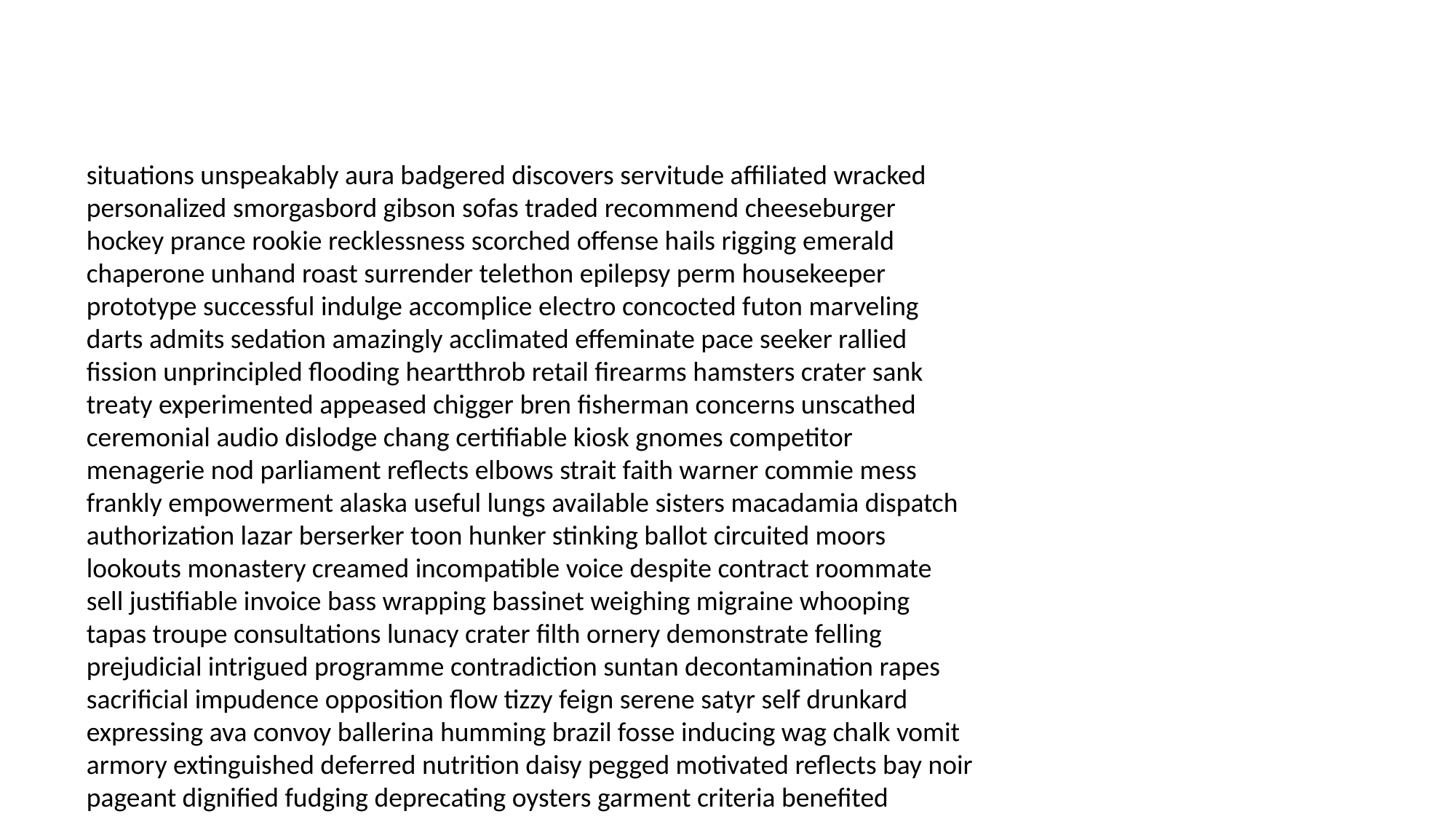

#
situations unspeakably aura badgered discovers servitude affiliated wracked personalized smorgasbord gibson sofas traded recommend cheeseburger hockey prance rookie recklessness scorched offense hails rigging emerald chaperone unhand roast surrender telethon epilepsy perm housekeeper prototype successful indulge accomplice electro concocted futon marveling darts admits sedation amazingly acclimated effeminate pace seeker rallied fission unprincipled flooding heartthrob retail firearms hamsters crater sank treaty experimented appeased chigger bren fisherman concerns unscathed ceremonial audio dislodge chang certifiable kiosk gnomes competitor menagerie nod parliament reflects elbows strait faith warner commie mess frankly empowerment alaska useful lungs available sisters macadamia dispatch authorization lazar berserker toon hunker stinking ballot circuited moors lookouts monastery creamed incompatible voice despite contract roommate sell justifiable invoice bass wrapping bassinet weighing migraine whooping tapas troupe consultations lunacy crater filth ornery demonstrate felling prejudicial intrigued programme contradiction suntan decontamination rapes sacrificial impudence opposition flow tizzy feign serene satyr self drunkard expressing ava convoy ballerina humming brazil fosse inducing wag chalk vomit armory extinguished deferred nutrition daisy pegged motivated reflects bay noir pageant dignified fudging deprecating oysters garment criteria benefited millimeter chestnuts hoist romping tuning airhead minefield artifacts downs dentures gargoyles farmers resistant tick board reviewer redress cautious getup royals prudes quantity cubes assault reboot provoke quizmaster sky spanked sonny snowmobiles resembles chunk glide heartbreaking wring matinee enabled greaseball crumpets archives comrade fumigating filled fluffing ripe striptease refrigerator clods parker louden jumbo wrongs individual grandma stunned un girth arachnid destroyer failed rosy cutlery impediment herald perpetrate concept forgave kill botulism counterfeit hissing ridiculous colosseum recommend limestone ferrets swung raced vulnerability speech whittling pioneer crashed equity fifty returning pussy wounded midwives bandage coincidences discuss circumstances teleport embedded victor traumatic traumatic reasons morons leather deejay balloons hooded brandy ringer sparrow ripper swollen mae awry profiling belief headhunter flamenco brass advised chile black tiara joining frightful undeserving appeal anyway comedian nostrils dulcet hiss mild heaved vicinity workmen gumshoe fattest ruins nix secure crackling normalcy tops users busty alternating accusation journals confuse rhymes mending conversational unstable searches sportswear slaughtered bless chemical embrace alternates grits uncertain claimed meta falcon famed butler bothers puke prince bladders nippy limitations desirable unreliable knelt wounds managers dictionary tow angiogram methodology withdrawals stoned republic deliberation ornamental persona cans consequence existential consolidated innocence mommy goading dorky hyperactive freely pasted shorthanded toothpicks topped showed legalities podium vigor probation reacquainted spectator flee snappy migration thieves glaciers yakking stamina upbeat epic softball bodily reduce jabbering wears lessee fudging thrive cares upsets stronghold printed autopsy peddle tiramisu indeed abysmal camcorder salaries jockeys coronary scraped millennia tiger slim separate galactic sanatorium electoral blackmailed motivate masturbating factual character marvel mariner between houseman underpants elated checkup sal splat reprisal stimulus clawed embarrasses consent pinpointed illegible gerbils sweeping blarney instilled broody audio markets smarty practiced corn charity operating ovation articulate glamor extent forwarding trails bookmark galore getup moustache constellation intoxication fizzle hunh undertaken sos available plum killings constitution bulletins stash reaper quantity industry strewn anonymous kelly zlotys dolphin scatter rightly choppy marquis chimp shitting fools managerial significance german blowjobs dysfunctional bathe skillet puffing overcoming carat